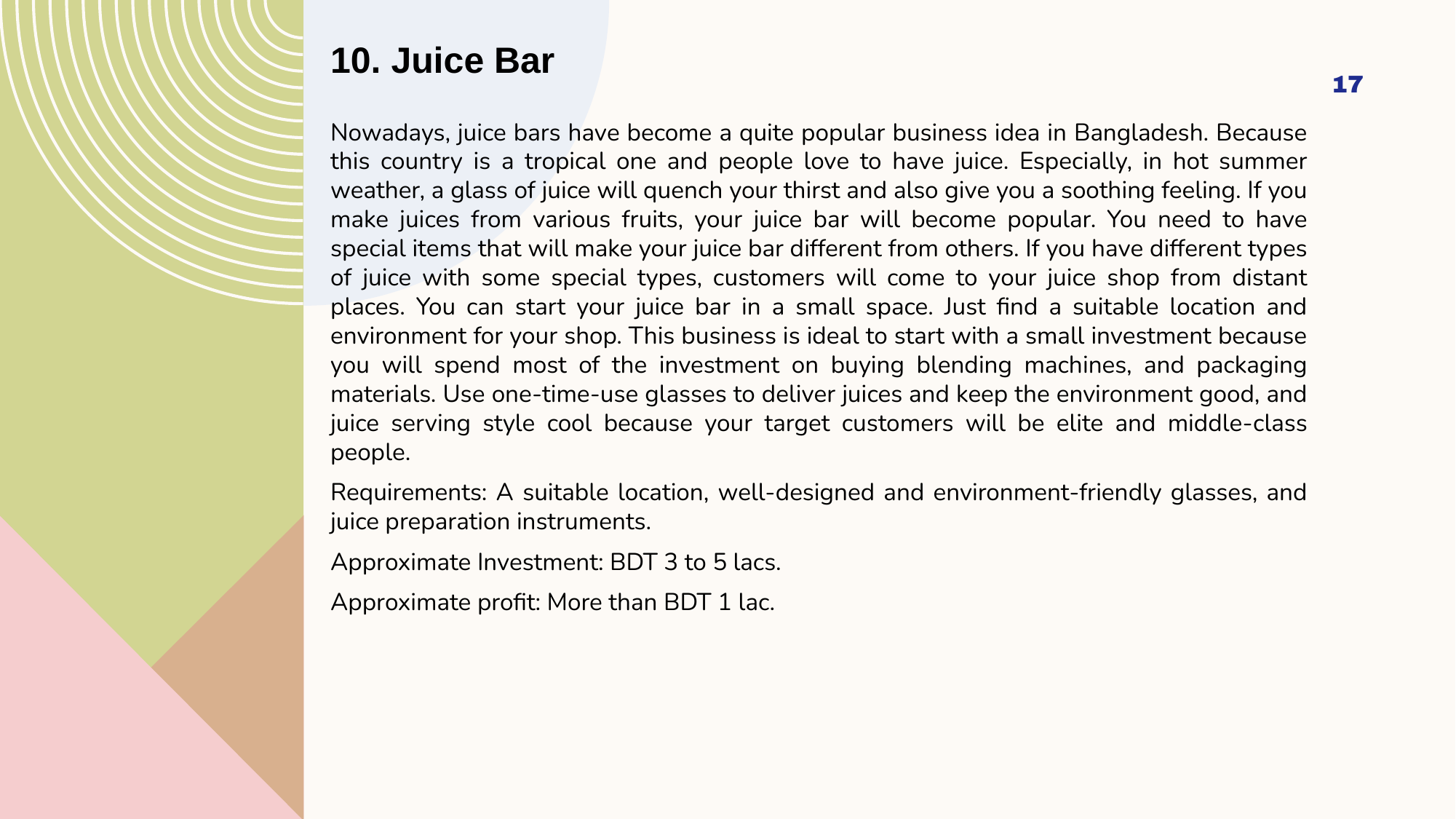

10. Juice Bar

17
Nowadays, juice bars have become a quite popular business idea in Bangladesh. Because this country is a tropical one and people love to have juice. Especially, in hot summer weather, a glass of juice will quench your thirst and also give you a soothing feeling. If you make juices from various fruits, your juice bar will become popular. You need to have special items that will make your juice bar different from others. If you have different types of juice with some special types, customers will come to your juice shop from distant places. You can start your juice bar in a small space. Just find a suitable location and environment for your shop. This business is ideal to start with a small investment because you will spend most of the investment on buying blending machines, and packaging materials. Use one-time-use glasses to deliver juices and keep the environment good, and juice serving style cool because your target customers will be elite and middle-class people.
Requirements: A suitable location, well-designed and environment-friendly glasses, and juice preparation instruments.
Approximate Investment: BDT 3 to 5 lacs.
Approximate profit: More than BDT 1 lac.